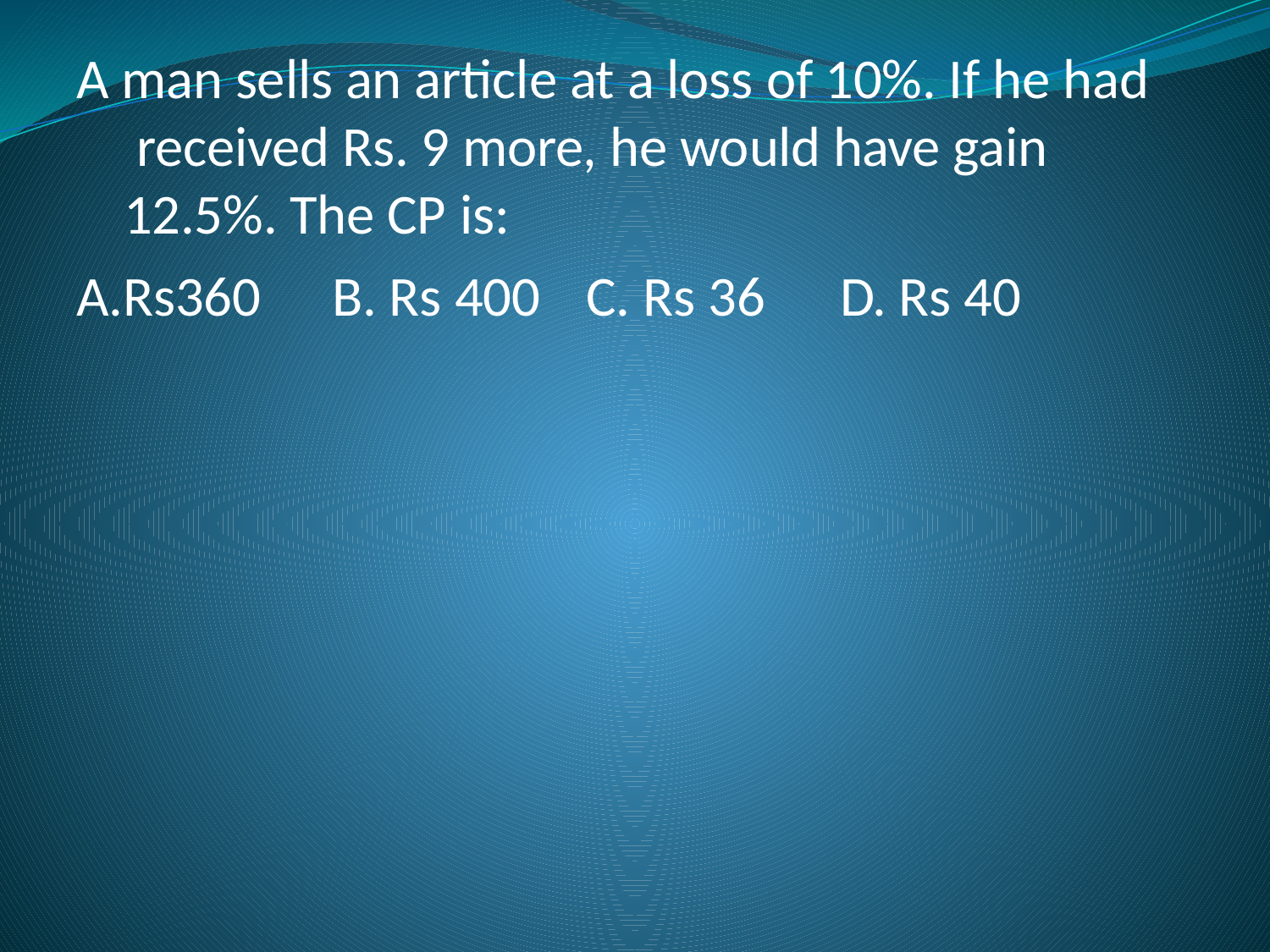

A man sells an article at a loss of 10%. If he had  received Rs. 9 more, he would have gain  12.5%. The CP is:
A.Rs360	B. Rs 400	C. Rs 36	D. Rs 40